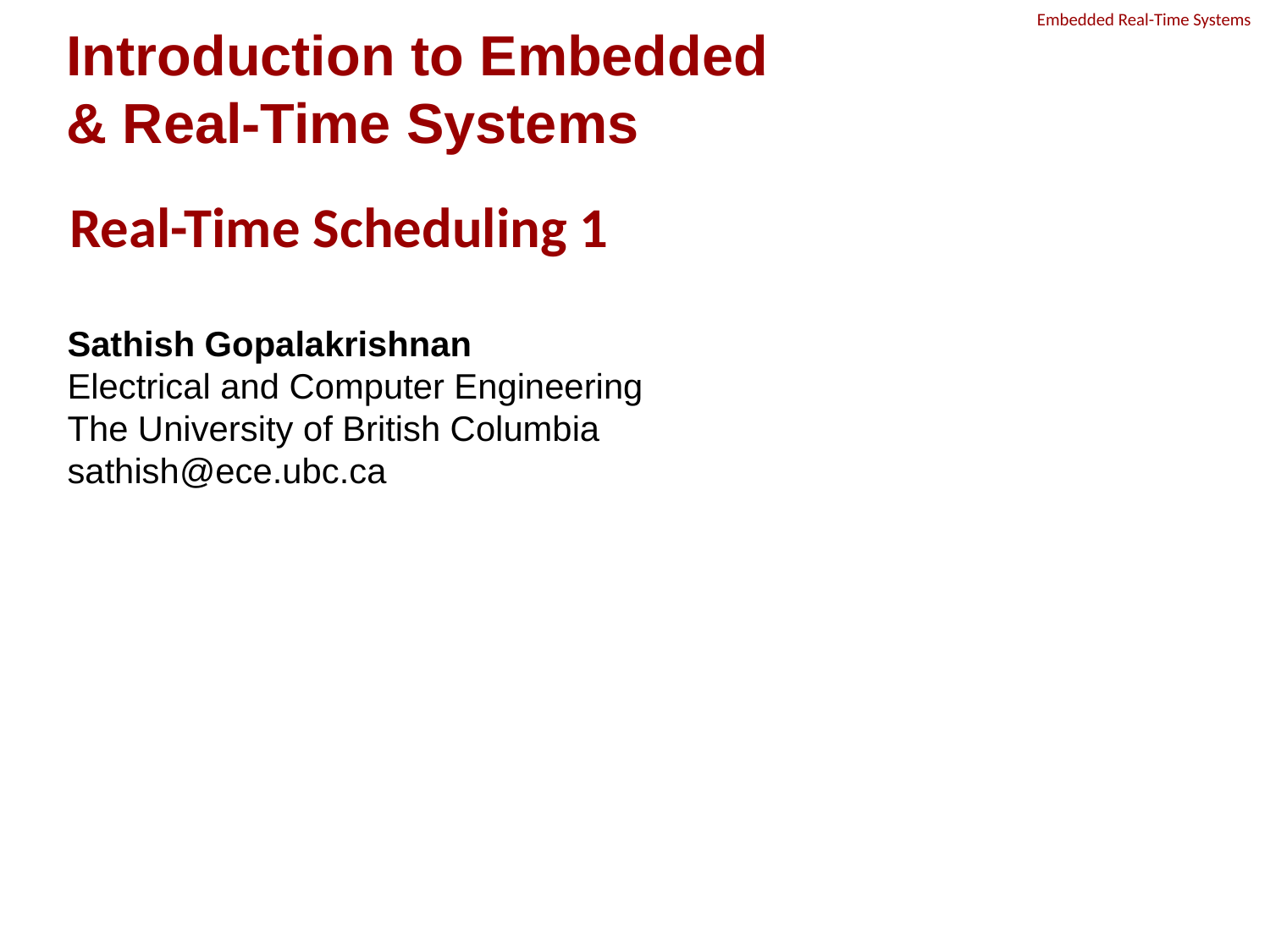

# Introduction to Embedded & Real-Time Systems
Real-Time Scheduling 1
Sathish Gopalakrishnan
Electrical and Computer Engineering
The University of British Columbia
sathish@ece.ubc.ca